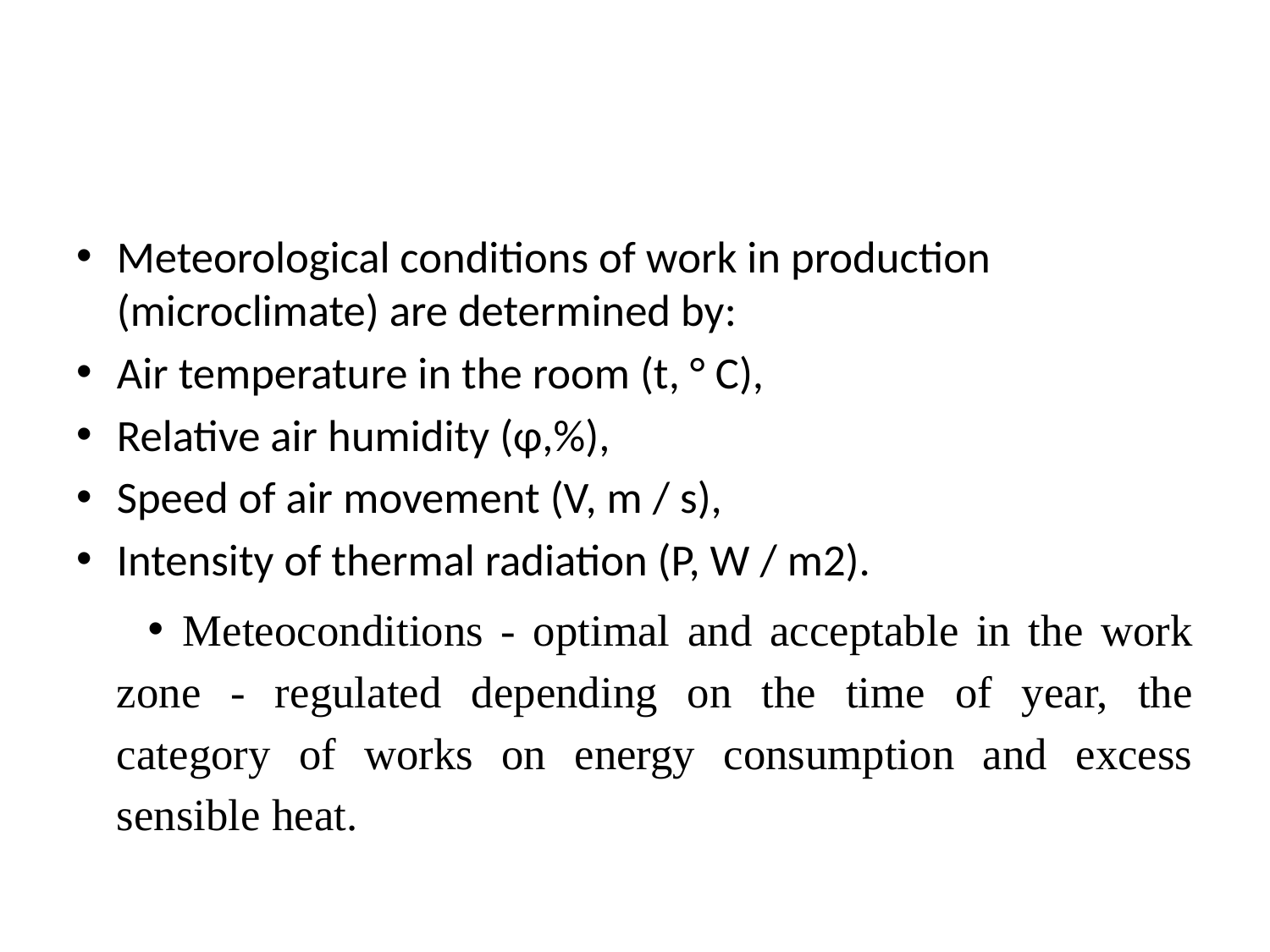

#
Meteorological conditions of work in production (microclimate) are determined by:
Air temperature in the room (t, ° С),
Relative air humidity (φ,%),
Speed of air movement (V, m / s),
Intensity of thermal radiation (P, W / m2).
Meteoconditions - optimal and acceptable in the work zone - regulated depending on the time of year, the category of works on energy consumption and excess sensible heat.